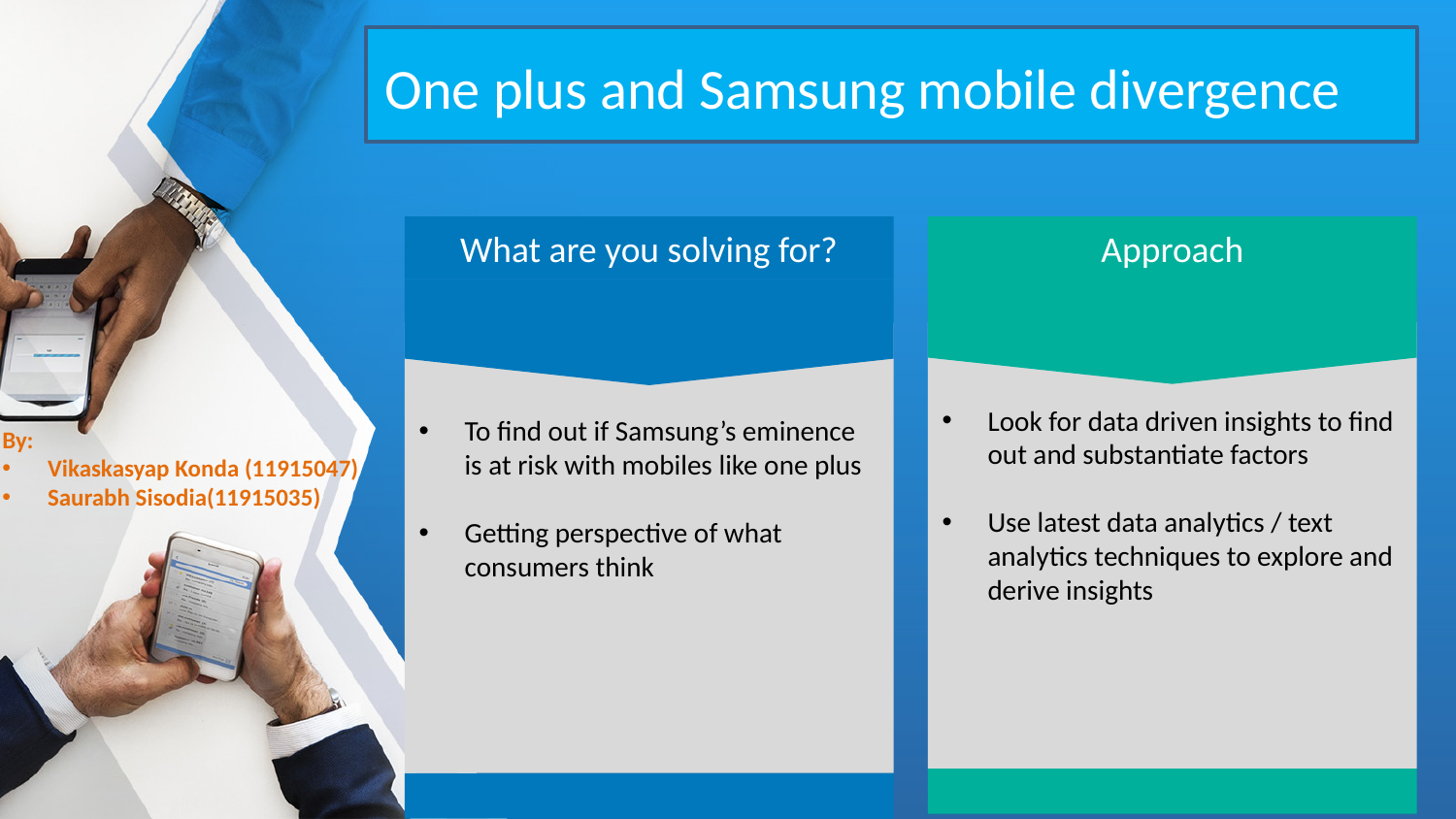

# One plus and Samsung mobile divergence

What are you solving for?

Approach

Look for data driven insights to find out and substantiate factors

Use latest data analytics / text analytics techniques to explore and derive insights

To find out if Samsung’s eminence is at risk with mobiles like one plus

Getting perspective of what consumers think

By:
Vikaskasyap Konda (11915047)
Saurabh Sisodia(11915035)